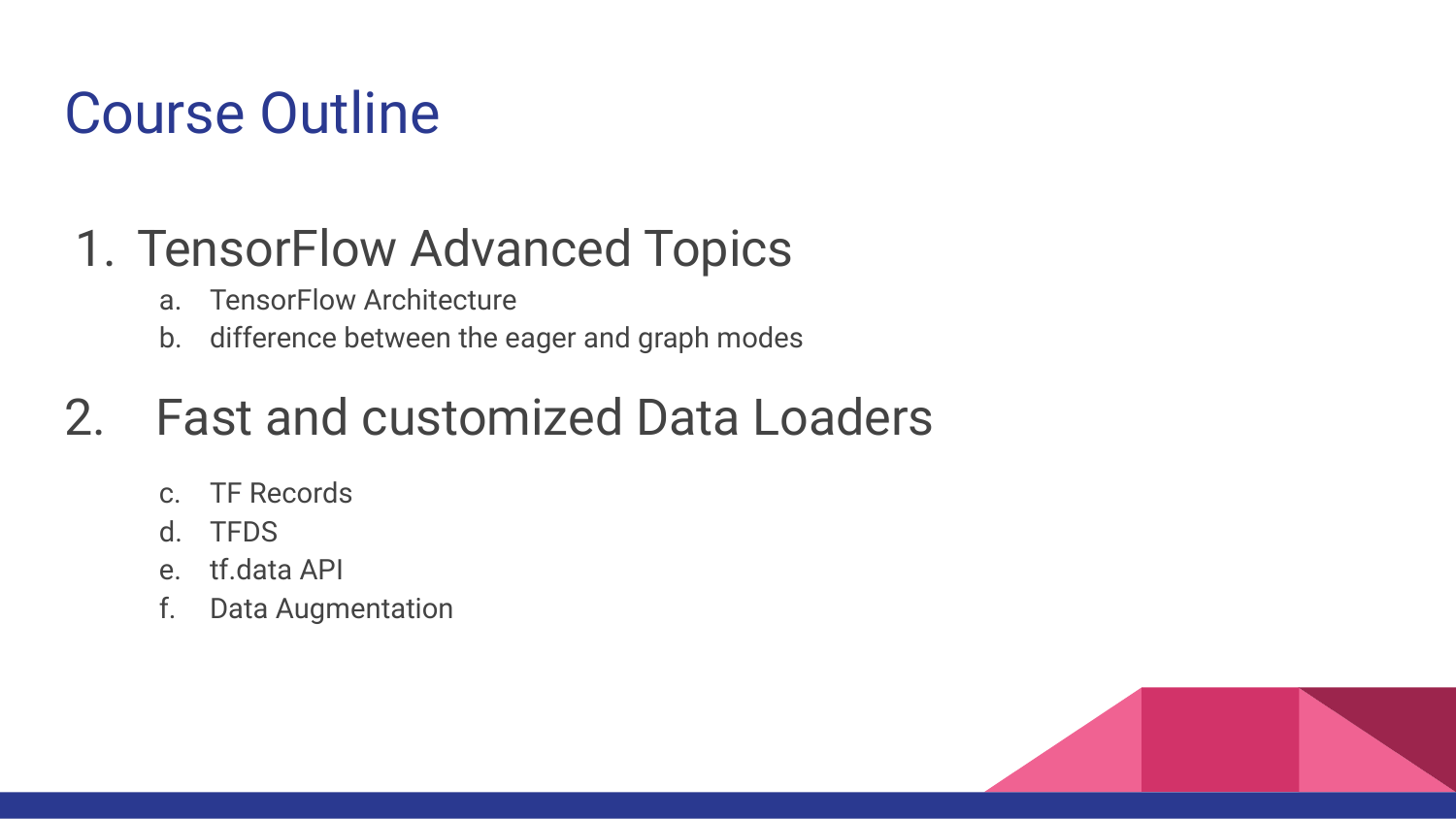

# Course Outline

TensorFlow Advanced Topics
TensorFlow Architecture
difference between the eager and graph modes
2.    Fast and customized Data Loaders
TF Records
TFDS
tf.data API
Data Augmentation